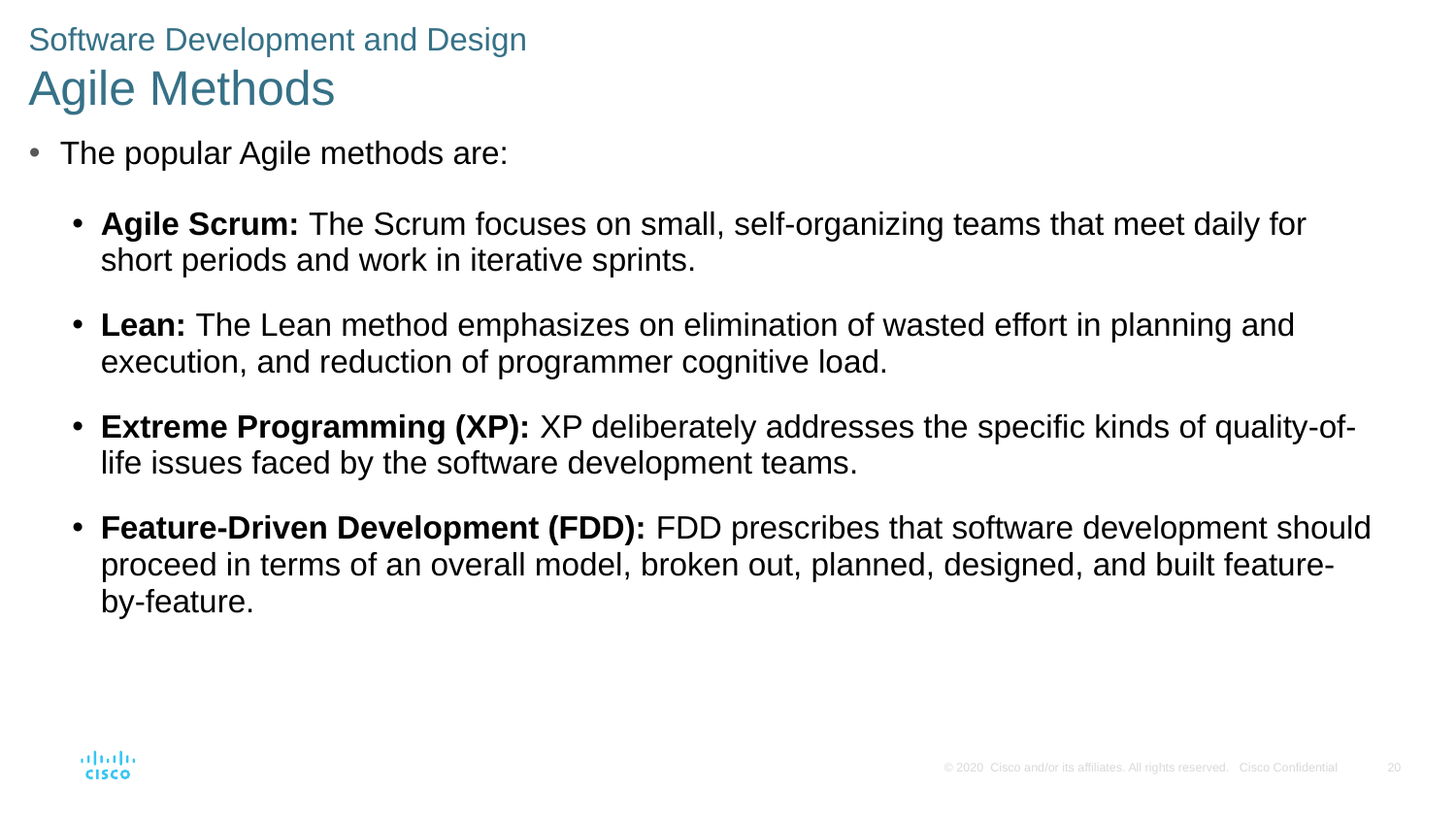

# Software Development and Design Agile Methods
The popular Agile methods are:
Agile Scrum: The Scrum focuses on small, self-organizing teams that meet daily for short periods and work in iterative sprints.
Lean: The Lean method emphasizes on elimination of wasted effort in planning and execution, and reduction of programmer cognitive load.
Extreme Programming (XP): XP deliberately addresses the specific kinds of quality-of-life issues faced by the software development teams.
Feature-Driven Development (FDD): FDD prescribes that software development should proceed in terms of an overall model, broken out, planned, designed, and built feature-by-feature.